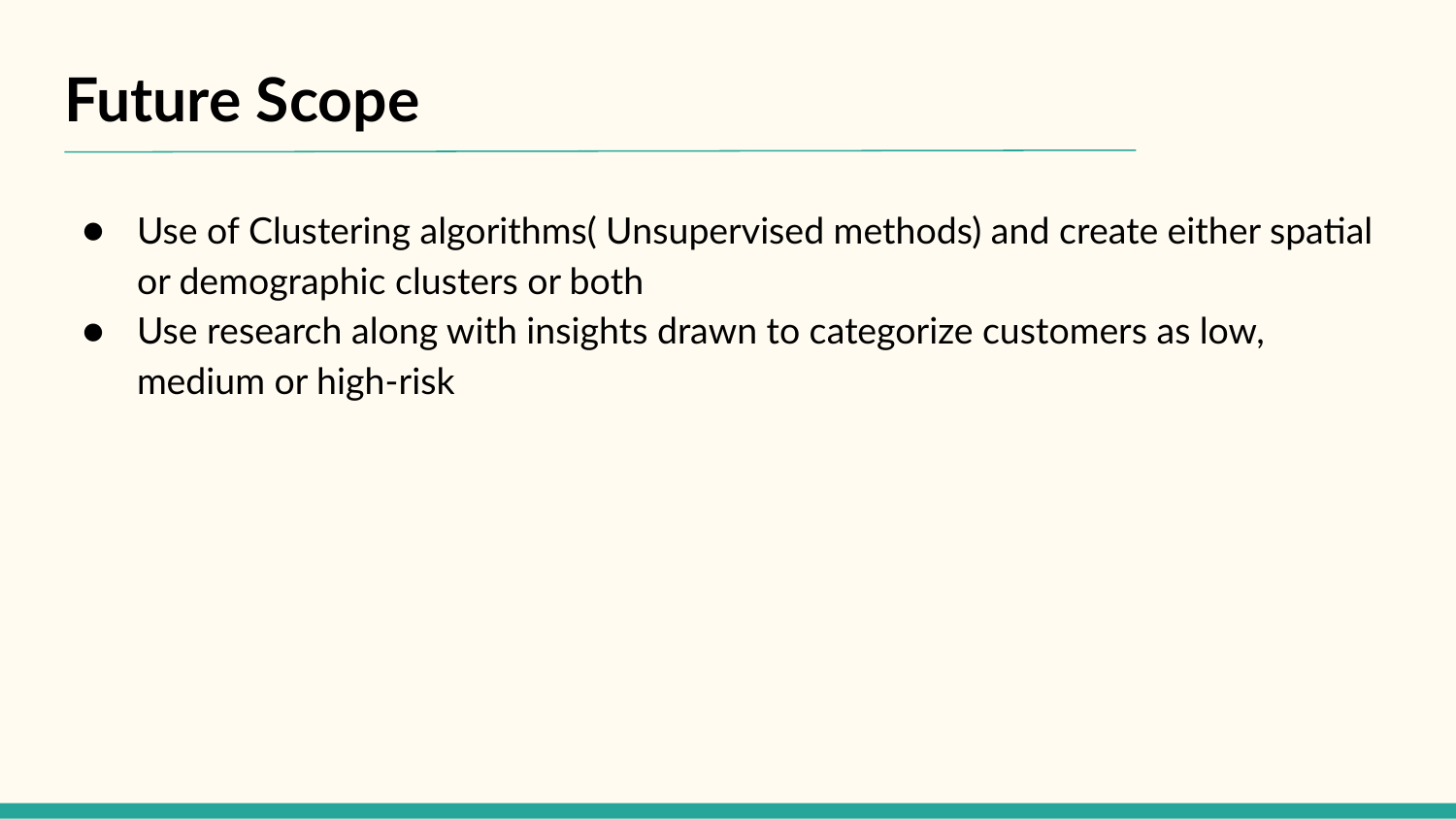

# Future Scope
Use of Clustering algorithms( Unsupervised methods) and create either spatial or demographic clusters or both
Use research along with insights drawn to categorize customers as low, medium or high-risk